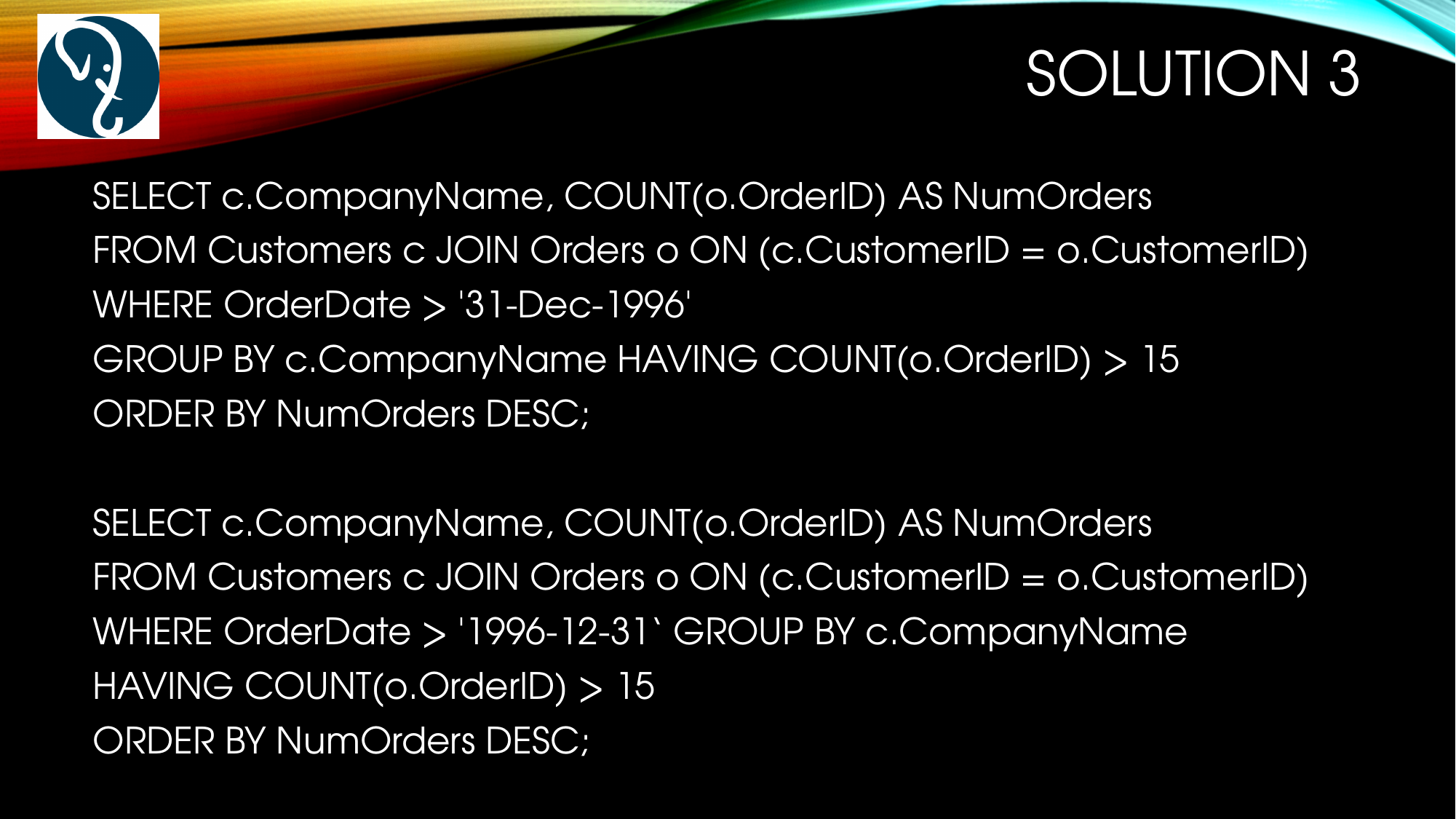

# Solution 3
SELECT c.CompanyName, COUNT(o.OrderID) AS NumOrders
FROM Customers c JOIN Orders o ON (c.CustomerID = o.CustomerID)
WHERE OrderDate > '31-Dec-1996'
GROUP BY c.CompanyName HAVING COUNT(o.OrderID) > 15
ORDER BY NumOrders DESC;

SELECT c.CompanyName, COUNT(o.OrderID) AS NumOrders
FROM Customers c JOIN Orders o ON (c.CustomerID = o.CustomerID)
WHERE OrderDate > '1996-12-31‘ GROUP BY c.CompanyName
HAVING COUNT(o.OrderID) > 15
ORDER BY NumOrders DESC;